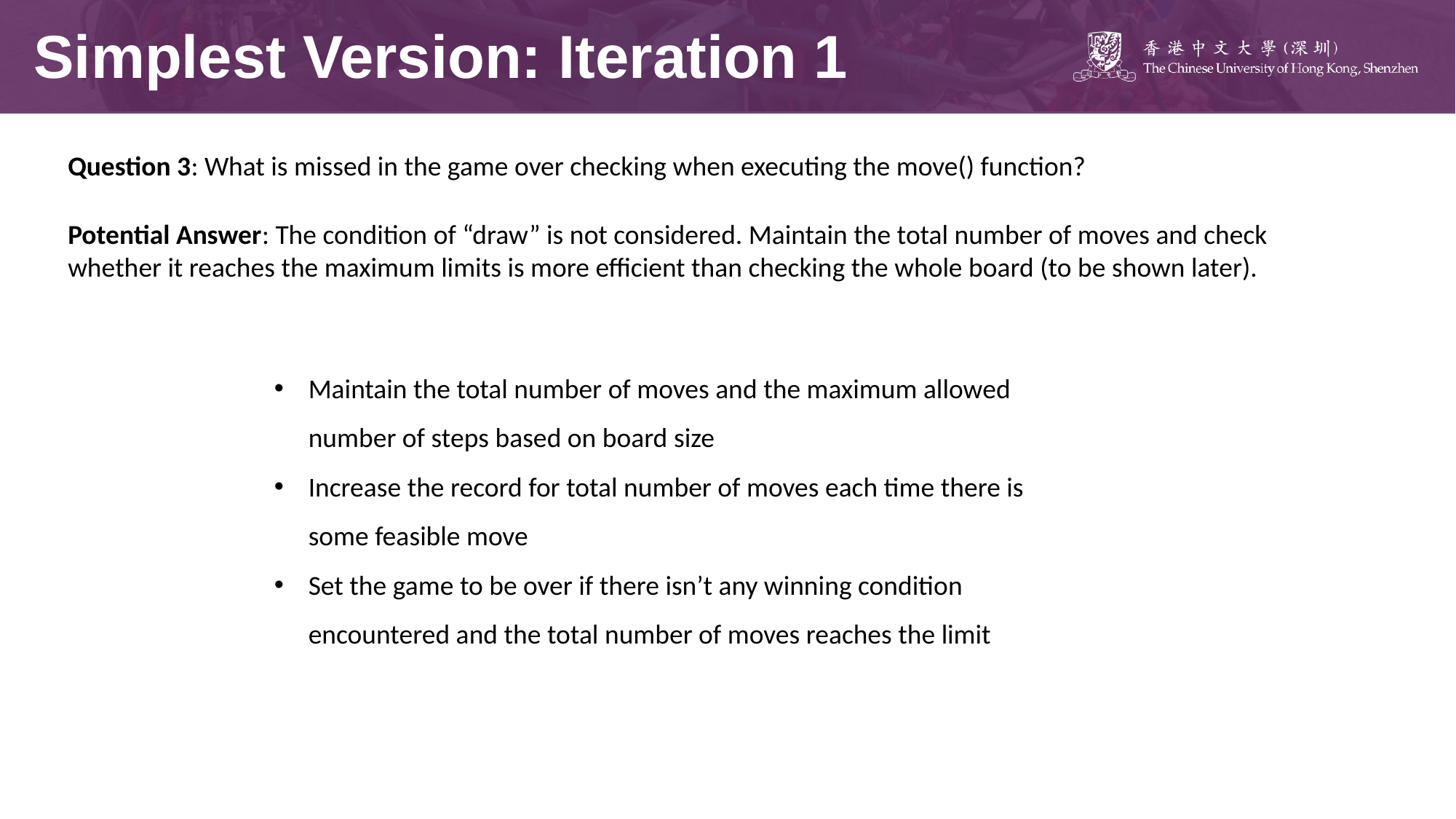

# Simplest Version: Iteration 1
Question 3: What is missed in the game over checking when executing the move() function?
Potential Answer: The condition of “draw” is not considered. Maintain the total number of moves and check whether it reaches the maximum limits is more efficient than checking the whole board (to be shown later).
Maintain the total number of moves and the maximum allowed number of steps based on board size
Increase the record for total number of moves each time there is some feasible move
Set the game to be over if there isn’t any winning condition encountered and the total number of moves reaches the limit